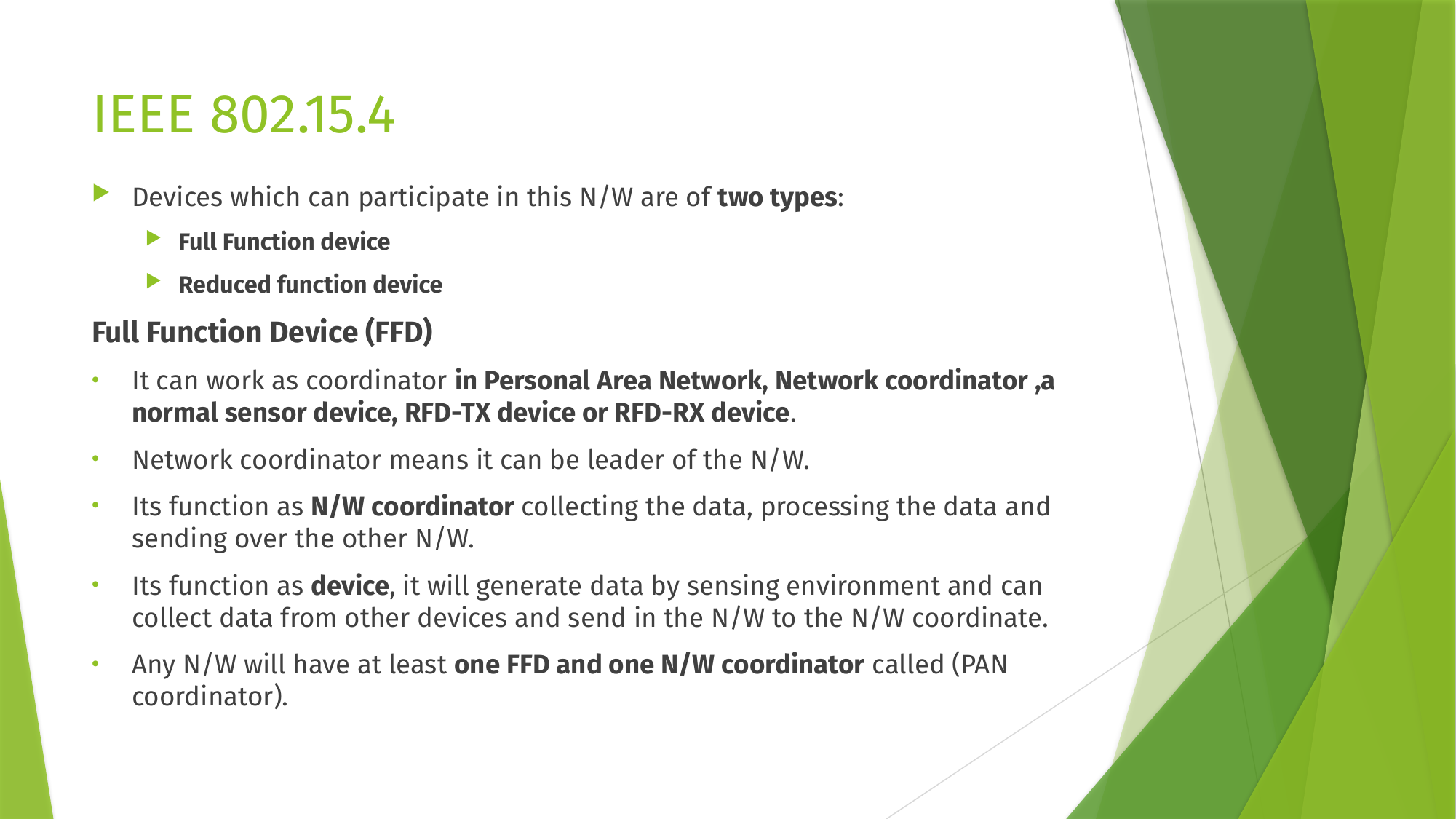

# IEEE 802.15.4
Devices which can participate in this N/W are of two types:
Full Function device
Reduced function device
Full Function Device (FFD)
It can work as coordinator in Personal Area Network, Network coordinator ,a normal sensor device, RFD-TX device or RFD-RX device.
Network coordinator means it can be leader of the N/W.
Its function as N/W coordinator collecting the data, processing the data and sending over the other N/W.
Its function as device, it will generate data by sensing environment and can collect data from other devices and send in the N/W to the N/W coordinate.
Any N/W will have at least one FFD and one N/W coordinator called (PAN coordinator).